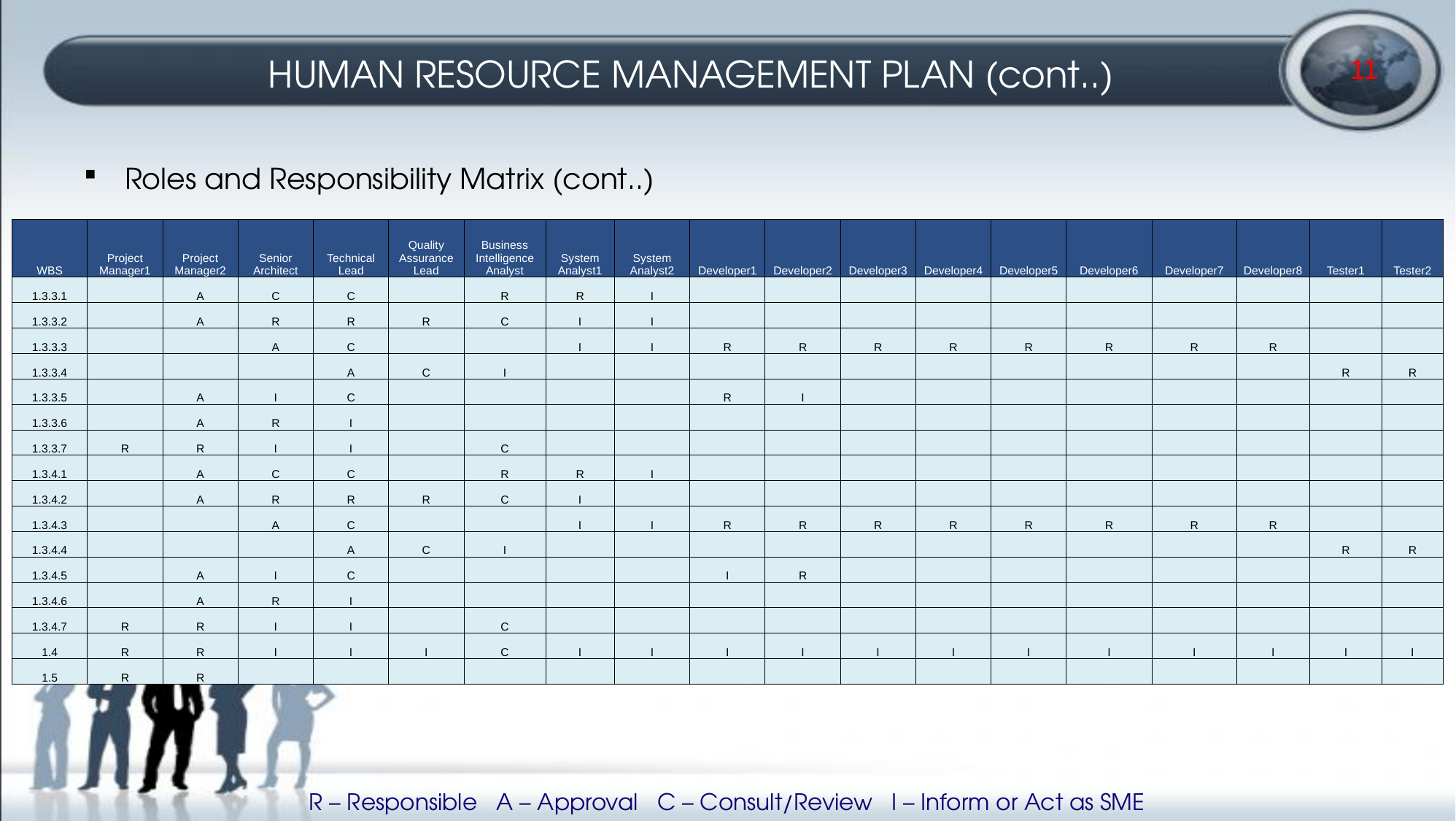

# HUMAN RESOURCE MANAGEMENT PLAN (cont..)
11
Roles and Responsibility Matrix (cont..)

| WBS | Project Manager1 | Project Manager2 | Senior Architect | Technical Lead | Quality Assurance Lead | Business Intelligence Analyst | System Analyst1 | System Analyst2 | Developer1 | Developer2 | Developer3 | Developer4 | Developer5 | Developer6 | Developer7 | Developer8 | Tester1 | Tester2 |
| --- | --- | --- | --- | --- | --- | --- | --- | --- | --- | --- | --- | --- | --- | --- | --- | --- | --- | --- |
| 1.3.3.1 |  | A | C | C |  | R | R | I |  |  |  |  |  |  |  |  |  |  |
| 1.3.3.2 |  | A | R | R | R | C | I | I |  |  |  |  |  |  |  |  |  |  |
| 1.3.3.3 |  |  | A | C |  |  | I | I | R | R | R | R | R | R | R | R |  |  |
| 1.3.3.4 |  |  |  | A | C | I |  |  |  |  |  |  |  |  |  |  | R | R |
| 1.3.3.5 |  | A | I | C |  |  |  |  | R | I |  |  |  |  |  |  |  |  |
| 1.3.3.6 |  | A | R | I |  |  |  |  |  |  |  |  |  |  |  |  |  |  |
| 1.3.3.7 | R | R | I | I |  | C |  |  |  |  |  |  |  |  |  |  |  |  |
| 1.3.4.1 |  | A | C | C |  | R | R | I |  |  |  |  |  |  |  |  |  |  |
| 1.3.4.2 |  | A | R | R | R | C | I |  |  |  |  |  |  |  |  |  |  |  |
| 1.3.4.3 |  |  | A | C |  |  | I | I | R | R | R | R | R | R | R | R |  |  |
| 1.3.4.4 |  |  |  | A | C | I |  |  |  |  |  |  |  |  |  |  | R | R |
| 1.3.4.5 |  | A | I | C |  |  |  |  | I | R |  |  |  |  |  |  |  |  |
| 1.3.4.6 |  | A | R | I |  |  |  |  |  |  |  |  |  |  |  |  |  |  |
| 1.3.4.7 | R | R | I | I |  | C |  |  |  |  |  |  |  |  |  |  |  |  |
| 1.4 | R | R | I | I | I | C | I | I | I | I | I | I | I | I | I | I | I | I |
| 1.5 | R | R |  |  |  |  |  |  |  |  |  |  |  |  |  |  |  |  |
R – Responsible   A – Approval   C – Consult/Review   I – Inform or Act as SME